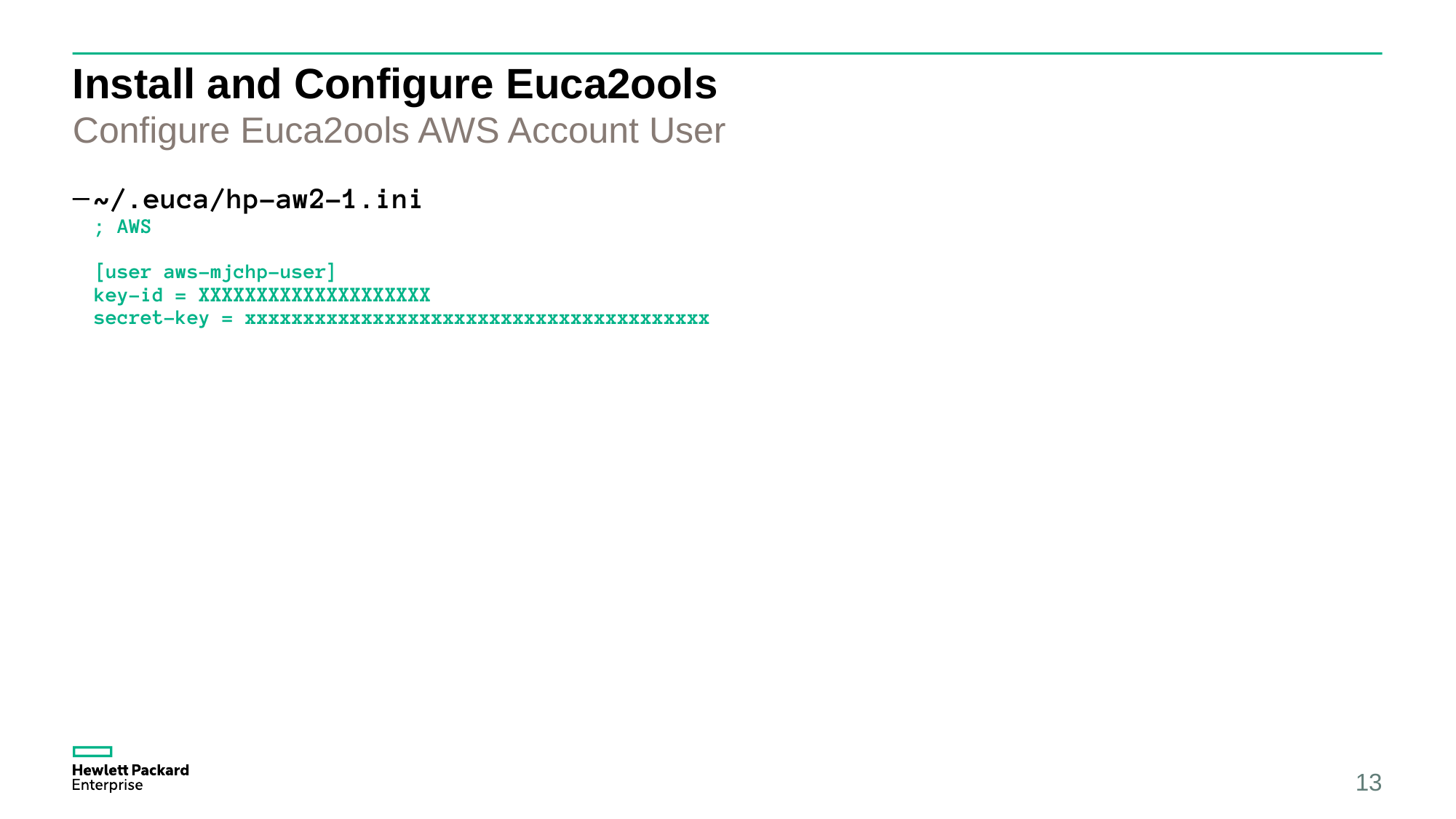

# Install and Configure Euca2ools
Configure Euca2ools AWS Account User
~/.euca/hp-aw2-1.ini
; AWS
[user aws-mjchp-user]
key-id = XXXXXXXXXXXXXXXXXXXX
secret-key = xxxxxxxxxxxxxxxxxxxxxxxxxxxxxxxxxxxxxxxx
13